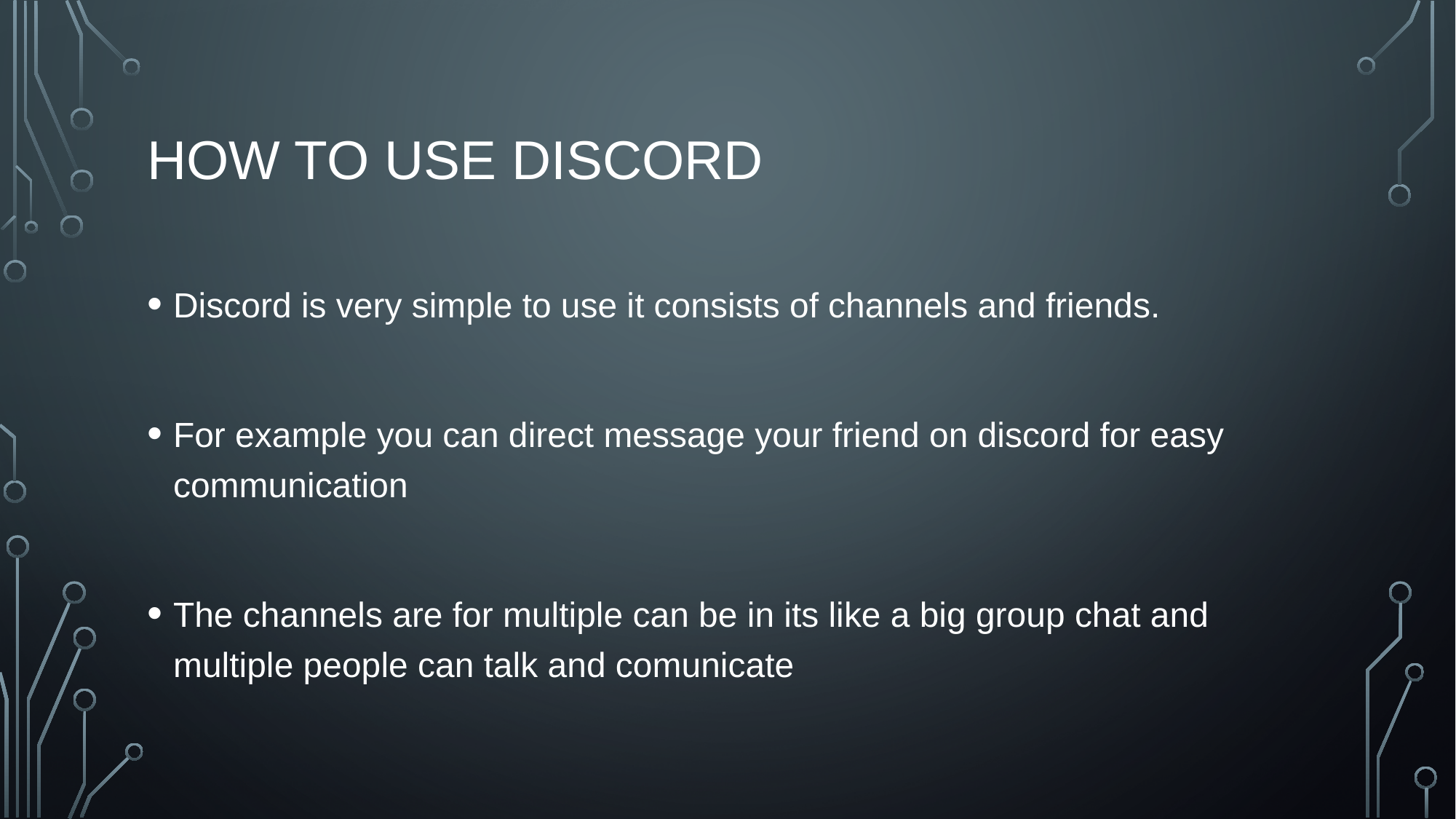

# How to use discord
Discord is very simple to use it consists of channels and friends.

For example you can direct message your friend on discord for easy communication

The channels are for multiple can be in its like a big group chat and multiple people can talk and comunicate